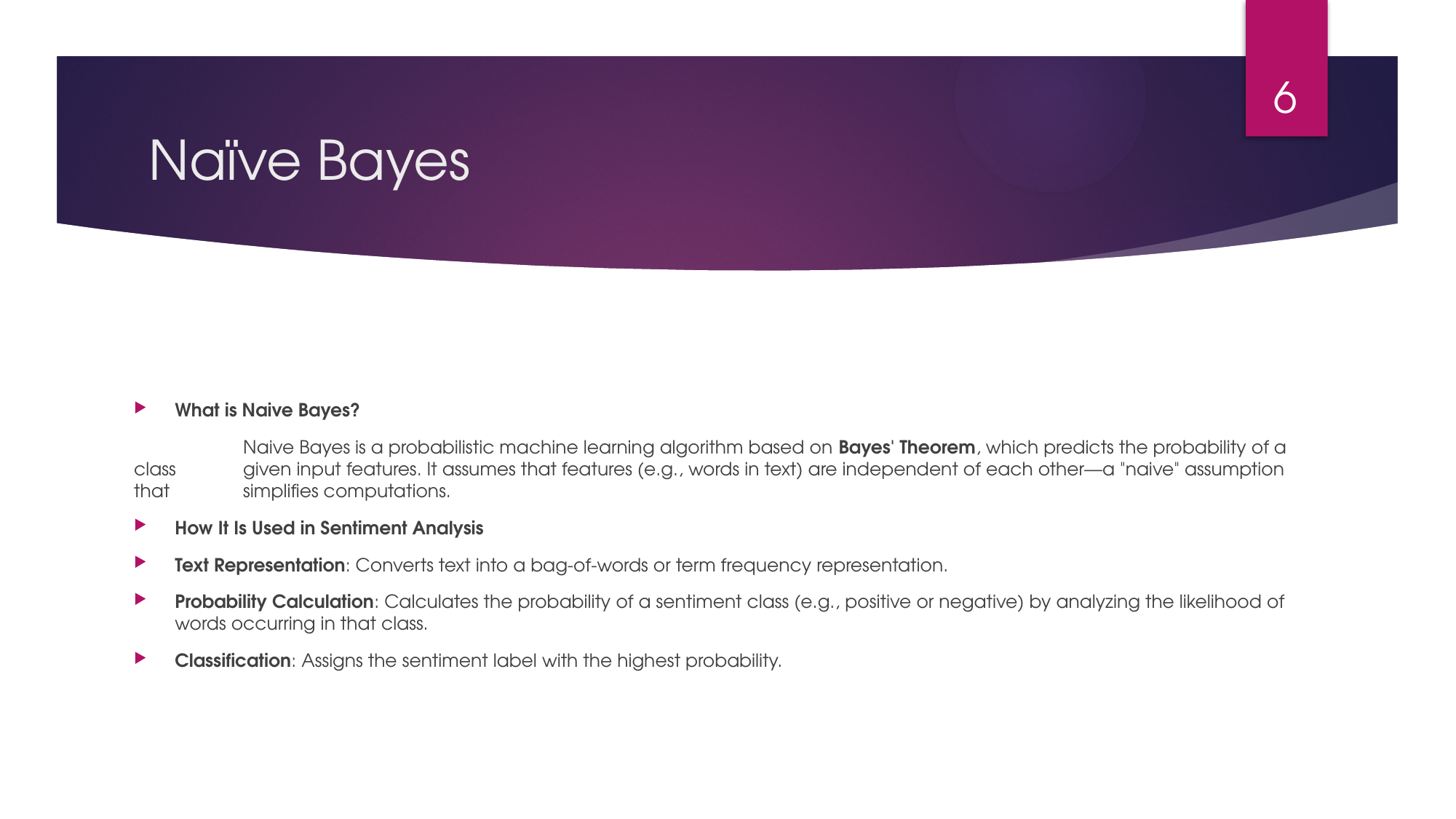

6
# Naïve Bayes
What is Naive Bayes?
	Naive Bayes is a probabilistic machine learning algorithm based on Bayes' Theorem, which predicts the probability of a class 	given input features. It assumes that features (e.g., words in text) are independent of each other—a "naive" assumption that 	simplifies computations.
How It Is Used in Sentiment Analysis
Text Representation: Converts text into a bag-of-words or term frequency representation.
Probability Calculation: Calculates the probability of a sentiment class (e.g., positive or negative) by analyzing the likelihood of words occurring in that class.
Classification: Assigns the sentiment label with the highest probability.